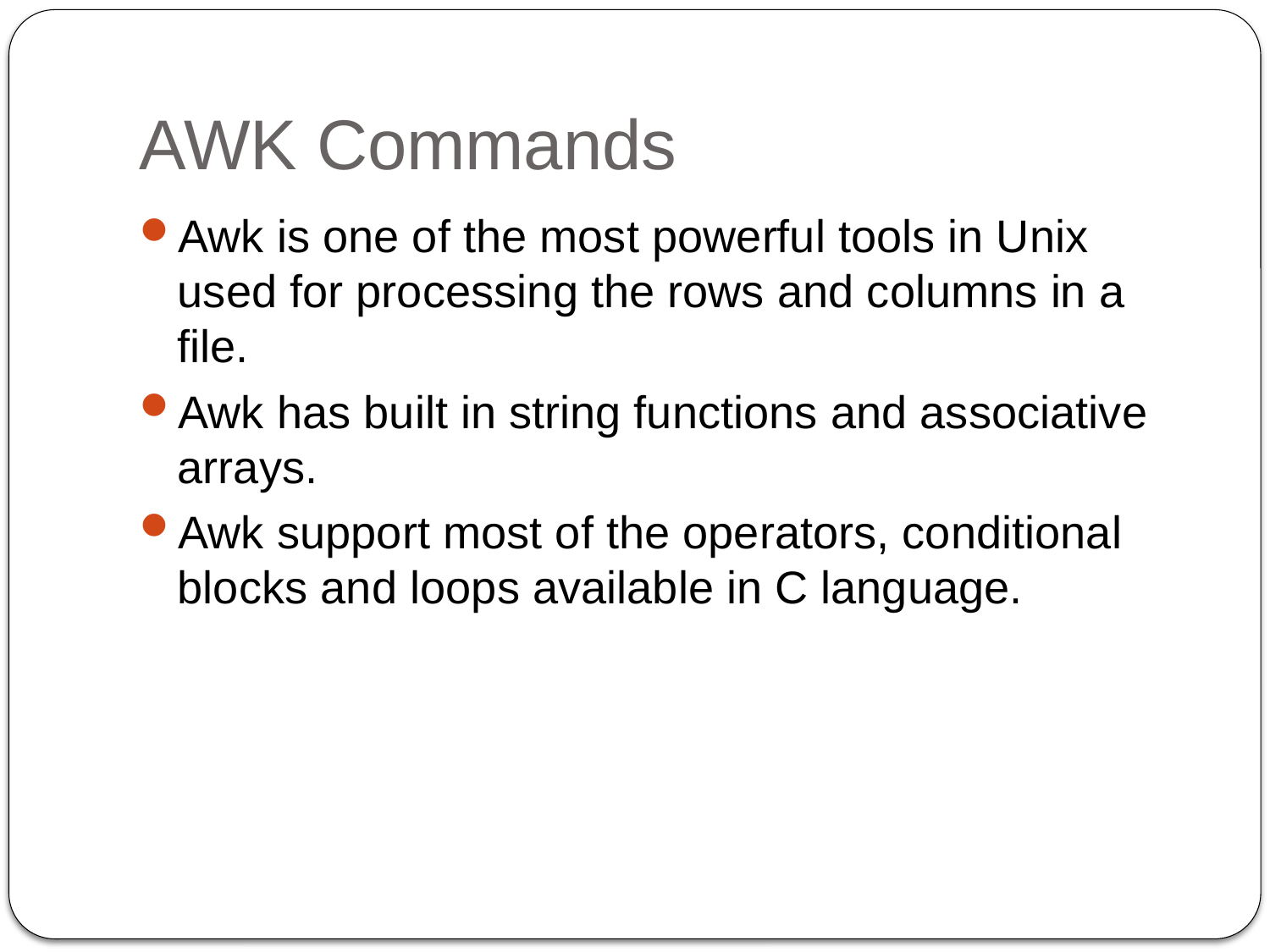

# AWK Commands
Awk is one of the most powerful tools in Unix used for processing the rows and columns in a file.
Awk has built in string functions and associative arrays.
Awk support most of the operators, conditional blocks and loops available in C language.